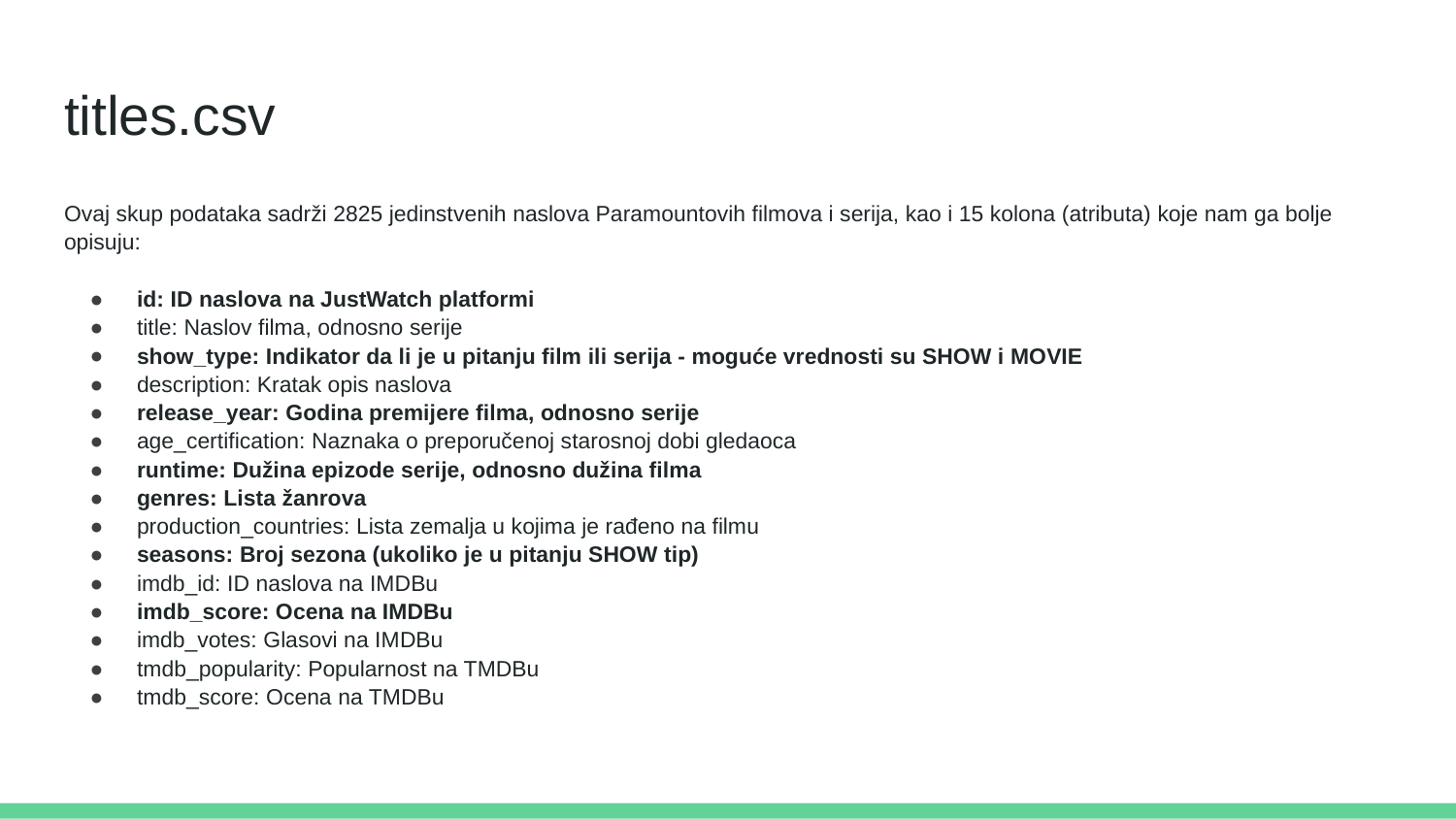

# titles.csv
Ovaj skup podataka sadrži 2825 jedinstvenih naslova Paramountovih filmova i serija, kao i 15 kolona (atributa) koje nam ga bolje opisuju:

id: ID naslova na JustWatch platformi
title: Naslov filma, odnosno serije
show_type: Indikator da li je u pitanju film ili serija - moguće vrednosti su SHOW i MOVIE
description: Kratak opis naslova
release_year: Godina premijere filma, odnosno serije
age_certification: Naznaka o preporučenoj starosnoj dobi gledaoca
runtime: Dužina epizode serije, odnosno dužina filma
genres: Lista žanrova
production_countries: Lista zemalja u kojima je rađeno na filmu
seasons: Broj sezona (ukoliko je u pitanju SHOW tip)
imdb_id: ID naslova na IMDBu
imdb_score: Ocena na IMDBu
imdb_votes: Glasovi na IMDBu
tmdb_popularity: Popularnost na TMDBu
tmdb_score: Ocena na TMDBu